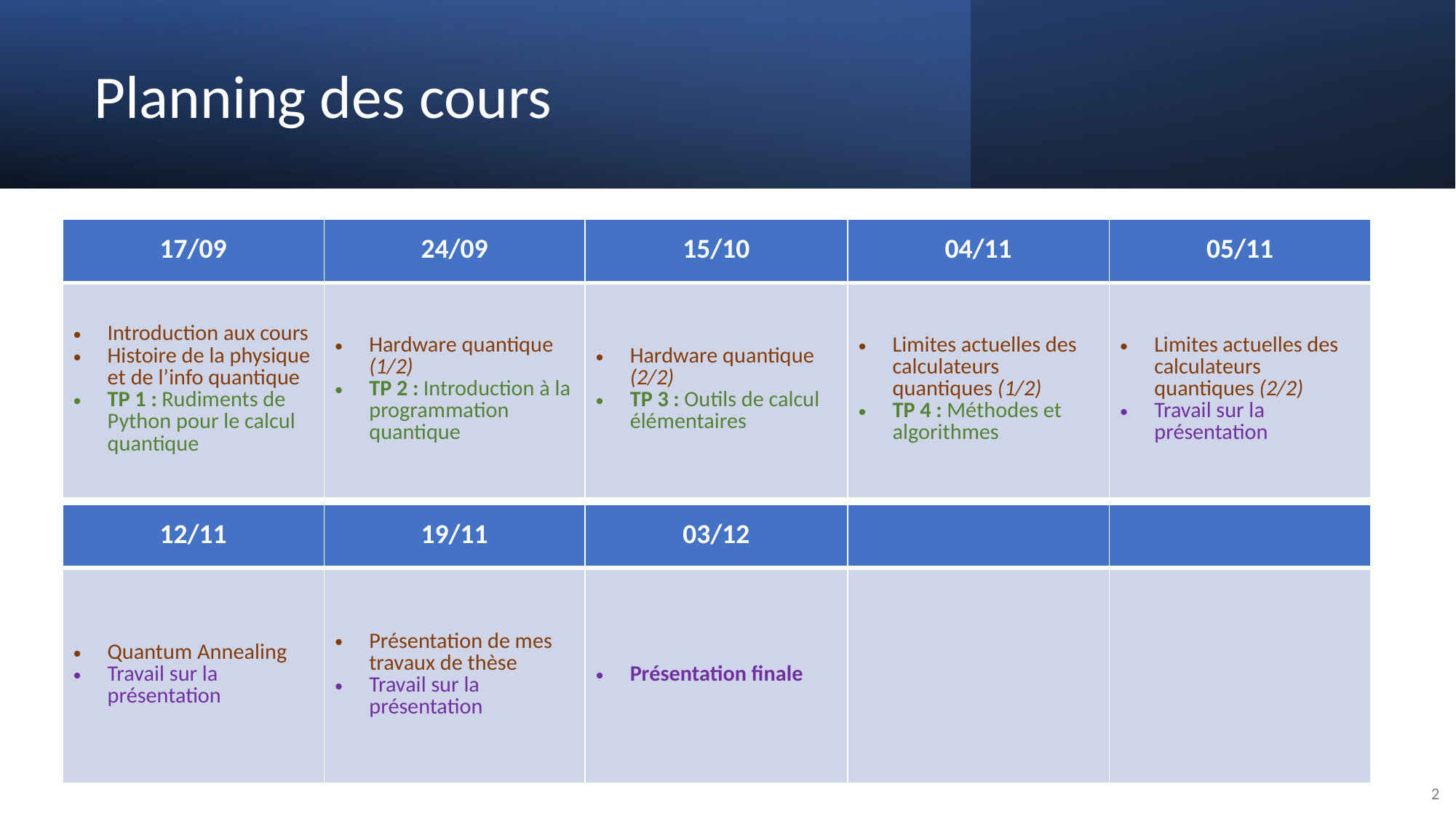

# Planning des cours
| 17/09 | 24/09 | 15/10 | 04/11 | 05/11 |
| --- | --- | --- | --- | --- |
| Introduction aux cours Histoire de la physique et de l’info quantique TP 1 : Rudiments de Python pour le calcul quantique | Hardware quantique (1/2) TP 2 : Introduction à la programmation quantique | Hardware quantique (2/2) TP 3 : Outils de calcul élémentaires | Limites actuelles des calculateurs quantiques (1/2) TP 4 : Méthodes et algorithmes | Limites actuelles des calculateurs quantiques (2/2) Travail sur la présentation |
| 12/11 | 19/11 | 03/12 |  |  |
| --- | --- | --- | --- | --- |
| Quantum Annealing Travail sur la présentation | Présentation de mes travaux de thèse Travail sur la présentation | Présentation finale |  |  |
2